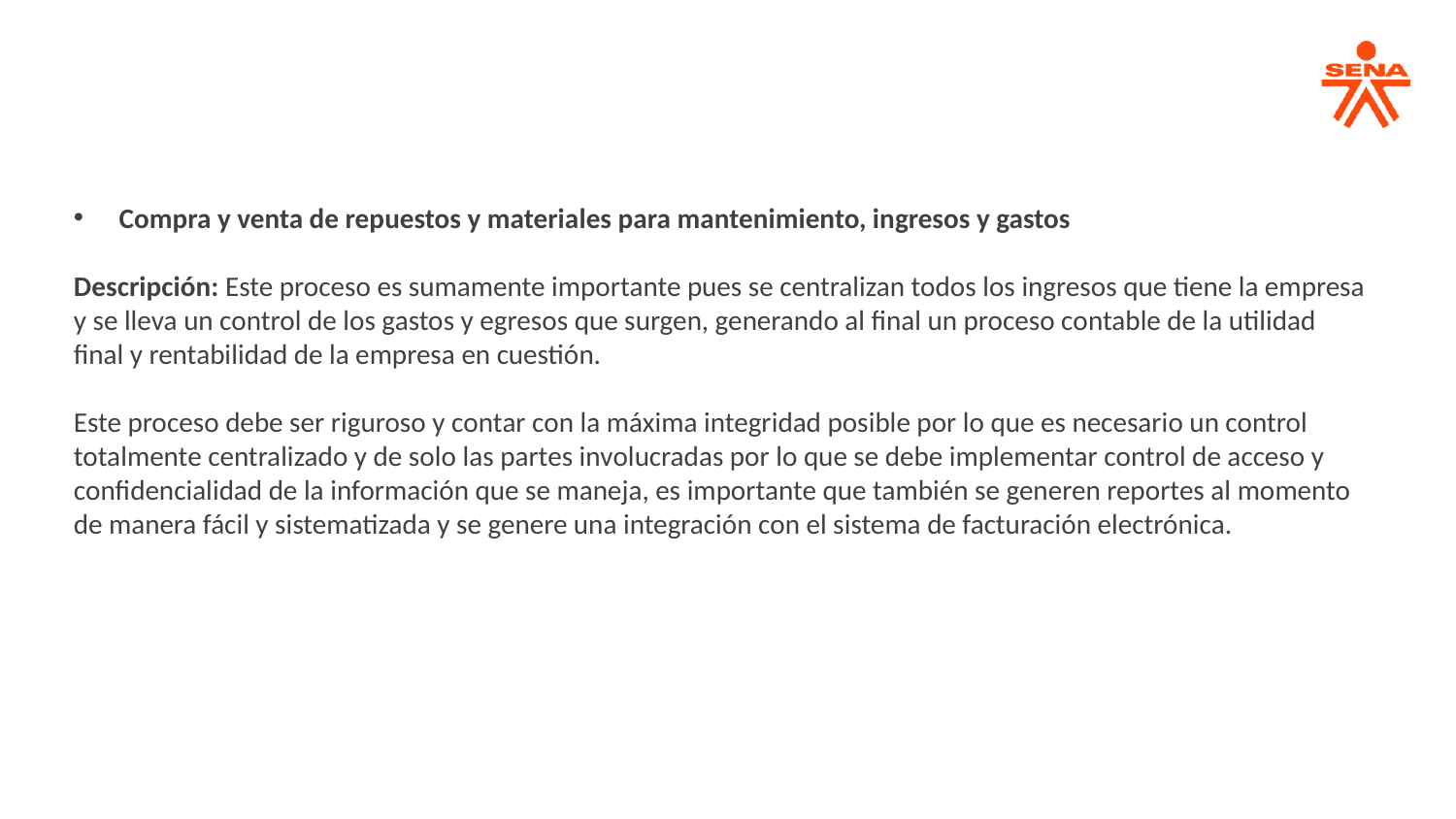

Compra y venta de repuestos y materiales para mantenimiento, ingresos y gastos

Descripción: Este proceso es sumamente importante pues se centralizan todos los ingresos que tiene la empresa y se lleva un control de los gastos y egresos que surgen, generando al final un proceso contable de la utilidad final y rentabilidad de la empresa en cuestión.

Este proceso debe ser riguroso y contar con la máxima integridad posible por lo que es necesario un control totalmente centralizado y de solo las partes involucradas por lo que se debe implementar control de acceso y confidencialidad de la información que se maneja, es importante que también se generen reportes al momento de manera fácil y sistematizada y se genere una integración con el sistema de facturación electrónica.